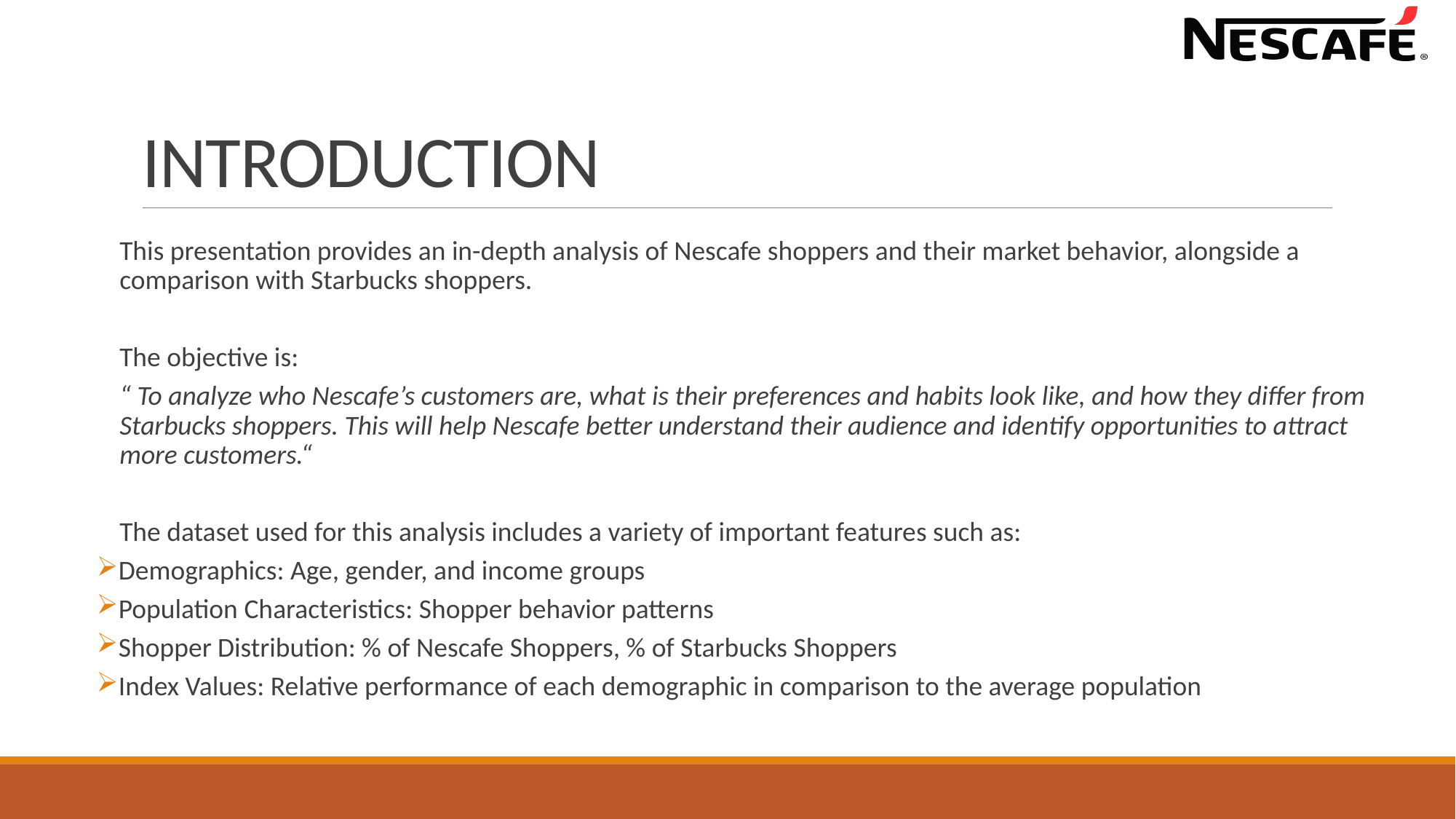

# INTRODUCTION
This presentation provides an in-depth analysis of Nescafe shoppers and their market behavior, alongside a comparison with Starbucks shoppers.

The objective is:
“ To analyze who Nescafe’s customers are, what is their preferences and habits look like, and how they differ from Starbucks shoppers. This will help Nescafe better understand their audience and identify opportunities to attract more customers.“

The dataset used for this analysis includes a variety of important features such as:
Demographics: Age, gender, and income groups
Population Characteristics: Shopper behavior patterns
Shopper Distribution: % of Nescafe Shoppers, % of Starbucks Shoppers
Index Values: Relative performance of each demographic in comparison to the average population